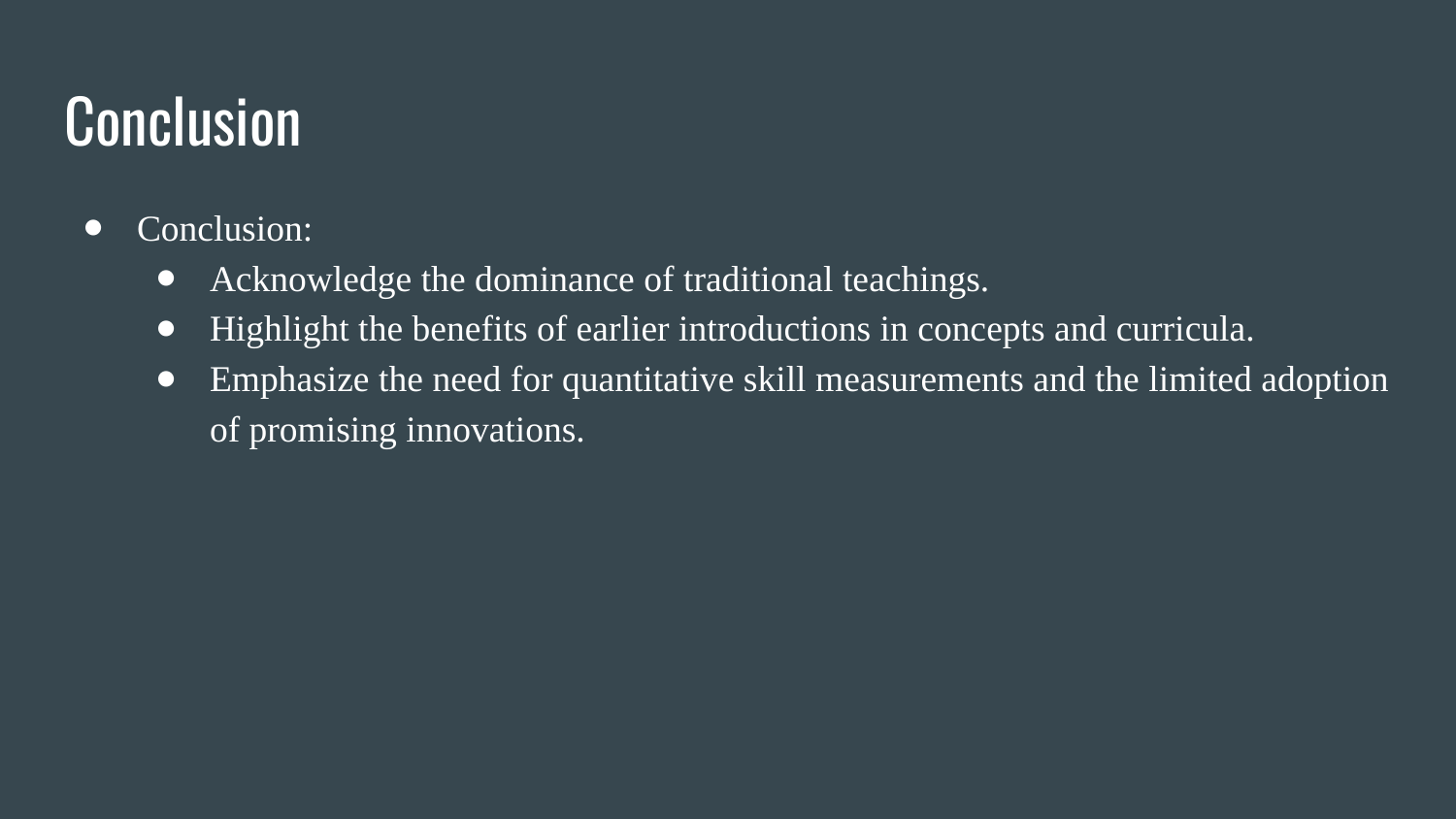

# Conclusion

Conclusion:
Acknowledge the dominance of traditional teachings.
Highlight the benefits of earlier introductions in concepts and curricula.
Emphasize the need for quantitative skill measurements and the limited adoption of promising innovations.